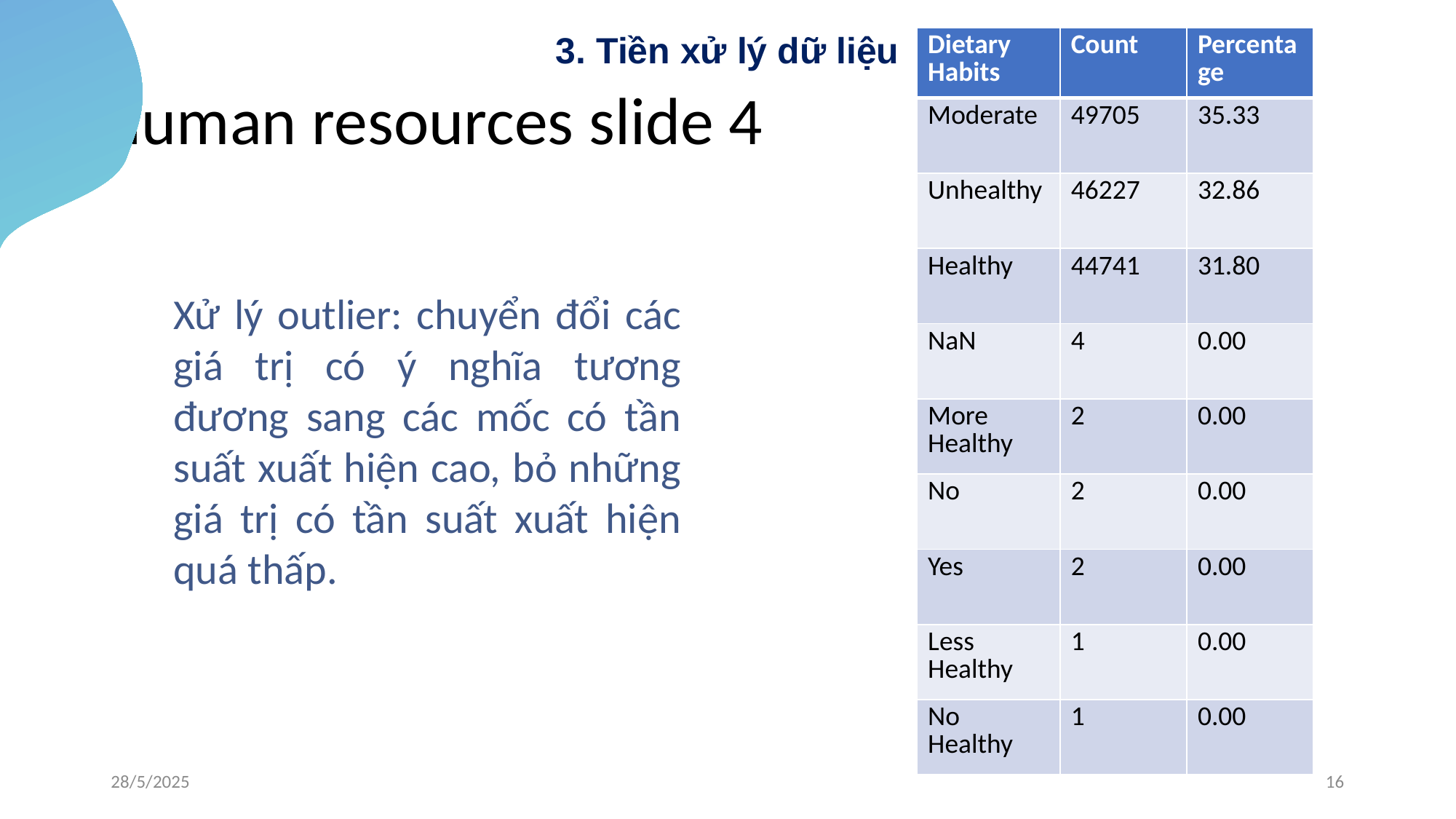

3. Tiền xử lý dữ liệu
| Dietary Habits | Count | Percentage |
| --- | --- | --- |
| Moderate | 49705 | 35.33 |
| Unhealthy | 46227 | 32.86 |
| Healthy | 44741 | 31.80 |
| NaN | 4 | 0.00 |
| More Healthy | 2 | 0.00 |
| No | 2 | 0.00 |
| Yes | 2 | 0.00 |
| Less Healthy | 1 | 0.00 |
| No Healthy | 1 | 0.00 |
# Human resources slide 4
Xử lý outlier: chuyển đổi các giá trị có ý nghĩa tương đương sang các mốc có tần suất xuất hiện cao, bỏ những giá trị có tần suất xuất hiện quá thấp.
28/5/2025
16